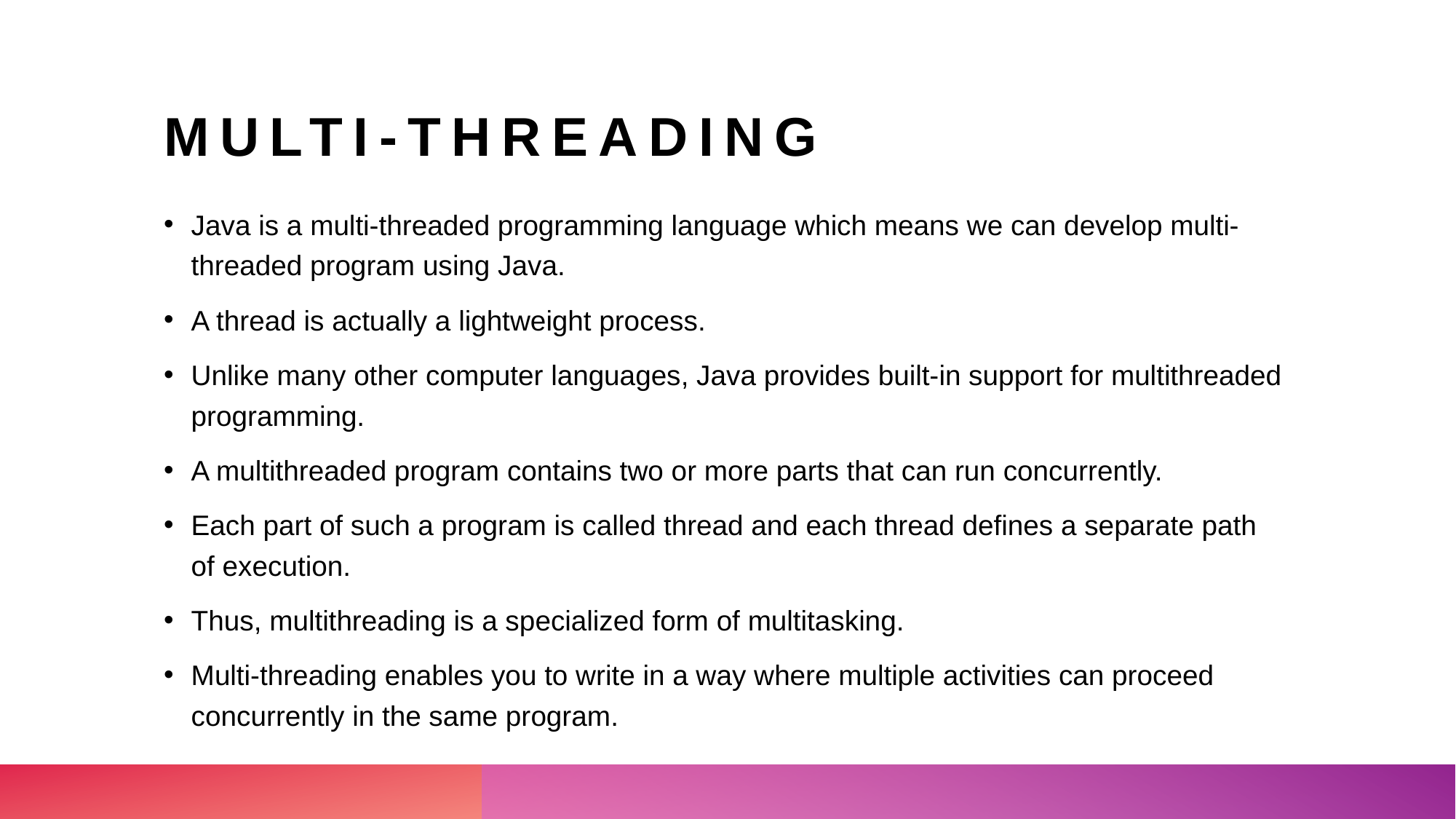

# Multi-threading
Java is a multi-threaded programming language which means we can develop multi-threaded program using Java.
A thread is actually a lightweight process.
Unlike many other computer languages, Java provides built-in support for multithreaded programming.
A multithreaded program contains two or more parts that can run concurrently.
Each part of such a program is called thread and each thread defines a separate path of execution.
Thus, multithreading is a specialized form of multitasking.
Multi-threading enables you to write in a way where multiple activities can proceed concurrently in the same program.